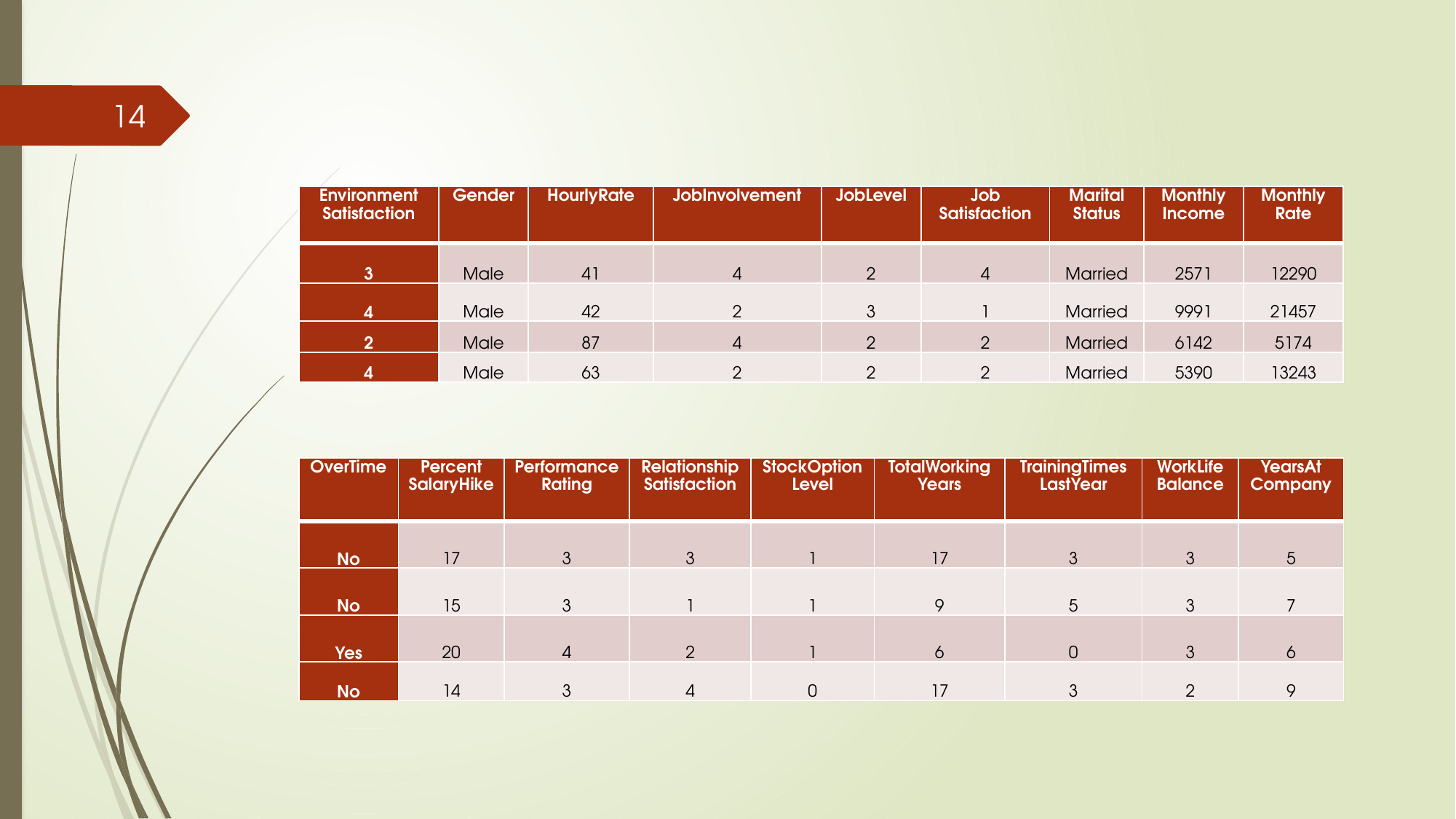

14
| Environment Satisfaction | Gender | HourlyRate | JobInvolvement | JobLevel | Job Satisfaction | Marital Status | Monthly Income | Monthly Rate |
| --- | --- | --- | --- | --- | --- | --- | --- | --- |
| 3 | Male | 41 | 4 | 2 | 4 | Married | 2571 | 12290 |
| 4 | Male | 42 | 2 | 3 | 1 | Married | 9991 | 21457 |
| 2 | Male | 87 | 4 | 2 | 2 | Married | 6142 | 5174 |
| 4 | Male | 63 | 2 | 2 | 2 | Married | 5390 | 13243 |
| OverTime | Percent SalaryHike | Performance Rating | Relationship Satisfaction | StockOption Level | TotalWorking Years | TrainingTimes LastYear | WorkLife Balance | YearsAt Company |
| --- | --- | --- | --- | --- | --- | --- | --- | --- |
| No | 17 | 3 | 3 | 1 | 17 | 3 | 3 | 5 |
| No | 15 | 3 | 1 | 1 | 9 | 5 | 3 | 7 |
| Yes | 20 | 4 | 2 | 1 | 6 | 0 | 3 | 6 |
| No | 14 | 3 | 4 | 0 | 17 | 3 | 2 | 9 |